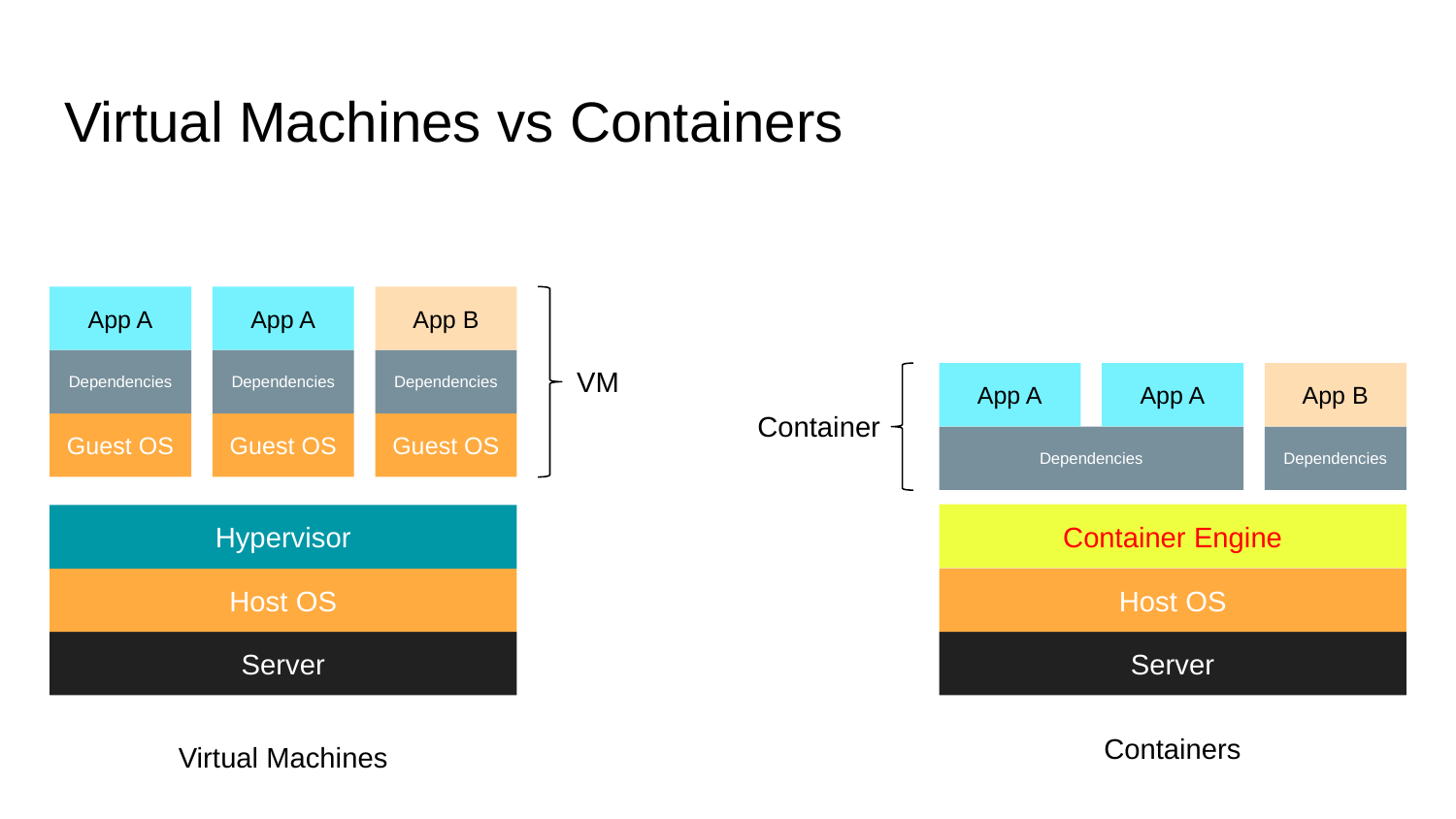

# Virtual Machines vs Containers

App A
App A
App B
Dependencies
Dependencies
Dependencies
VM

App A
App A
App B
Container
Guest OS
Guest OS
Guest OS
Dependencies
Dependencies
Container Engine
Hypervisor
Host OS
Host OS
Server
Server
Containers
Virtual Machines